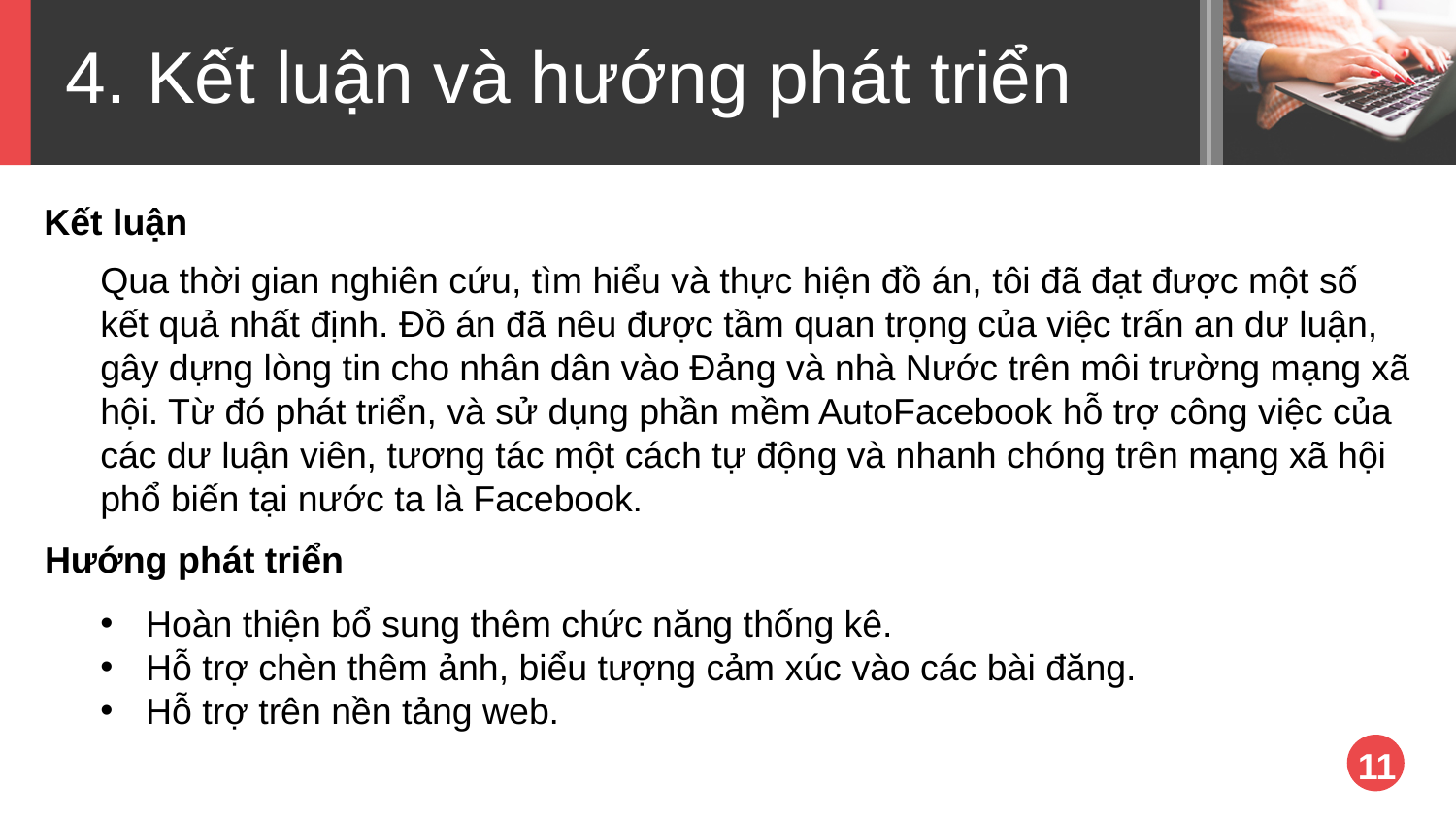

4. Kết luận và hướng phát triển
Kết luận
Qua thời gian nghiên cứu, tìm hiểu và thực hiện đồ án, tôi đã đạt được một số kết quả nhất định. Đồ án đã nêu được tầm quan trọng của việc trấn an dư luận, gây dựng lòng tin cho nhân dân vào Đảng và nhà Nước trên môi trường mạng xã hội. Từ đó phát triển, và sử dụng phần mềm AutoFacebook hỗ trợ công việc của các dư luận viên, tương tác một cách tự động và nhanh chóng trên mạng xã hội phổ biến tại nước ta là Facebook.
Hướng phát triển
Hoàn thiện bổ sung thêm chức năng thống kê.
Hỗ trợ chèn thêm ảnh, biểu tượng cảm xúc vào các bài đăng.
Hỗ trợ trên nền tảng web.

11